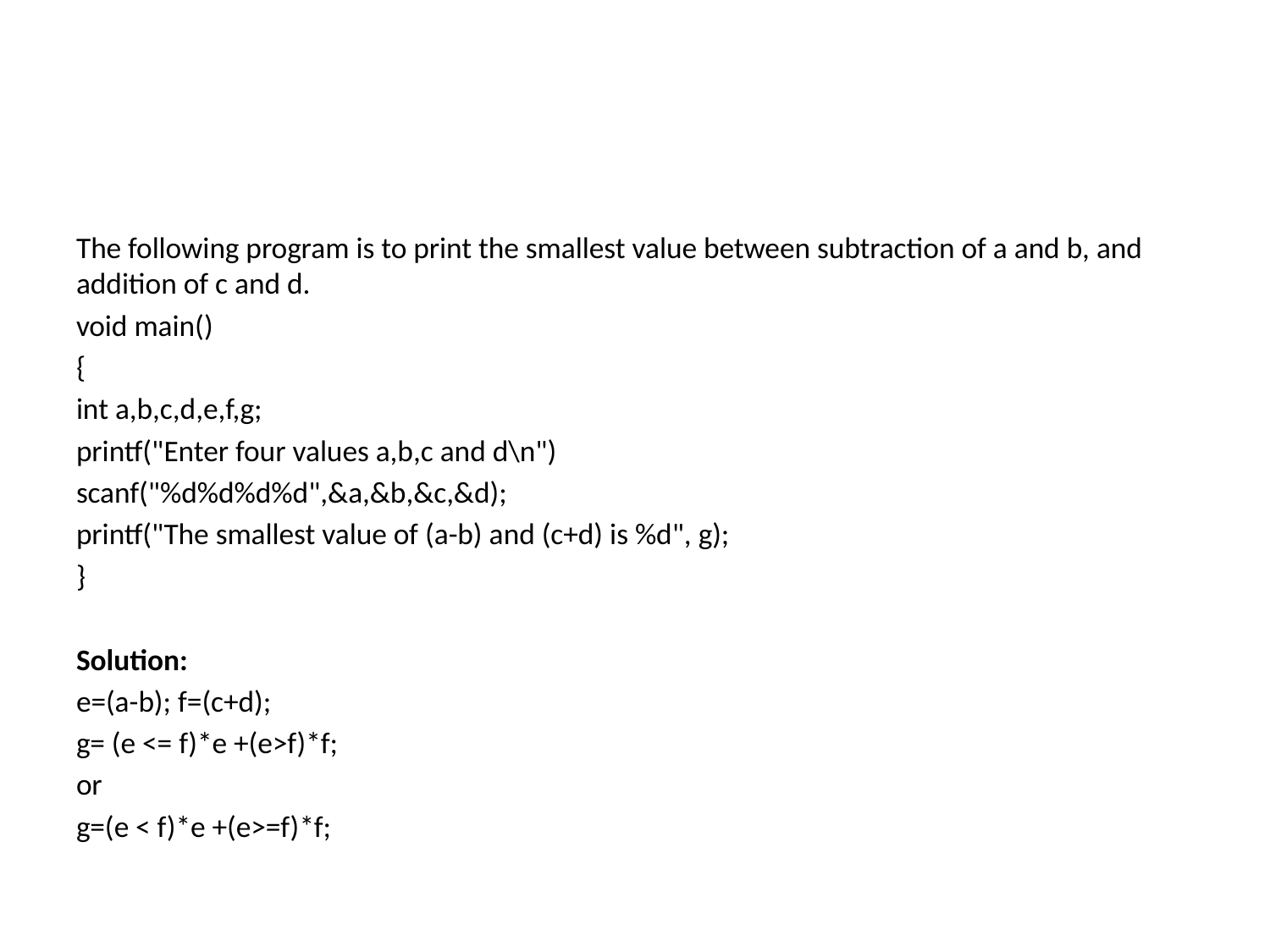

#
The following program is to print the smallest value between subtraction of a and b, and addition of c and d.
void main()
{
int a,b,c,d,e,f,g;
printf("Enter four values a,b,c and d\n")
scanf("%d%d%d%d",&a,&b,&c,&d);
printf("The smallest value of (a-b) and (c+d) is %d", g);
}

Solution:
e=(a-b); f=(c+d);
g= (e <= f)*e +(e>f)*f;
or
g=(e < f)*e +(e>=f)*f;